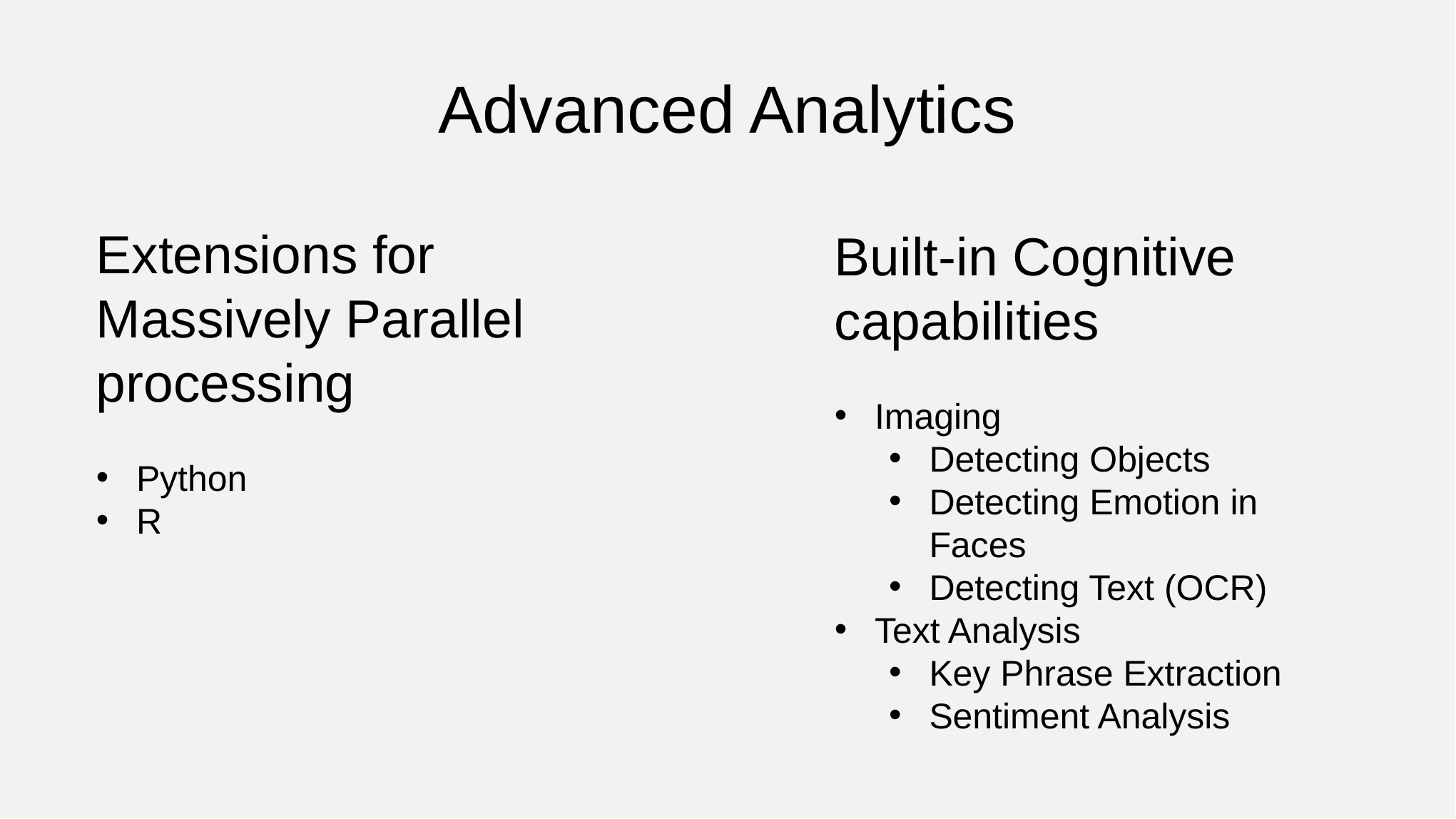

# Advanced Analytics
Extensions for Massively Parallel processing

Python
R
Built-in Cognitive capabilities

Imaging
Detecting Objects
Detecting Emotion in Faces
Detecting Text (OCR)
Text Analysis
Key Phrase Extraction
Sentiment Analysis